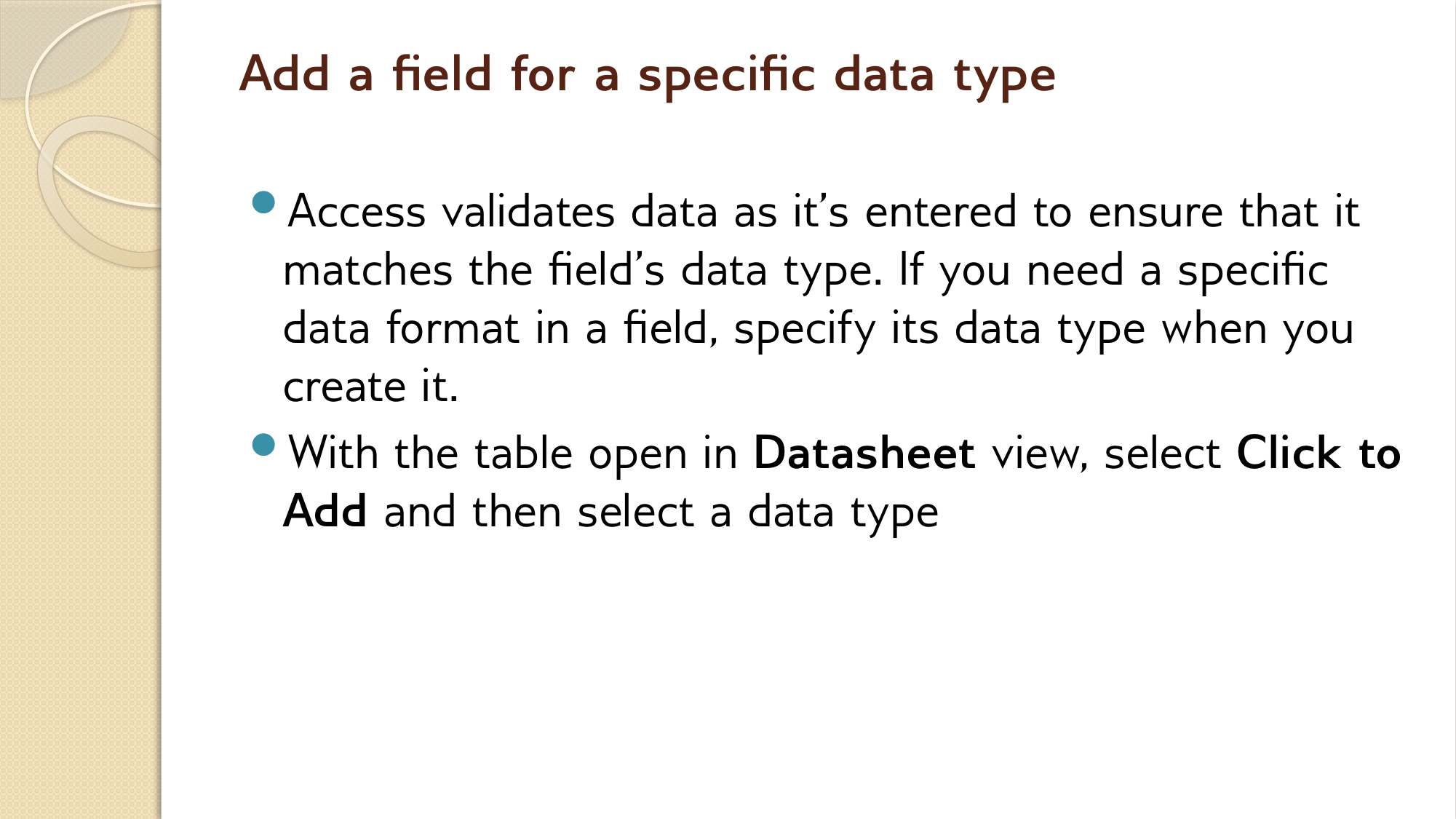

# Add a field for a specific data type
Access validates data as it’s entered to ensure that it matches the field’s data type. If you need a specific data format in a field, specify its data type when you create it.
With the table open in Datasheet view, select Click to Add and then select a data type